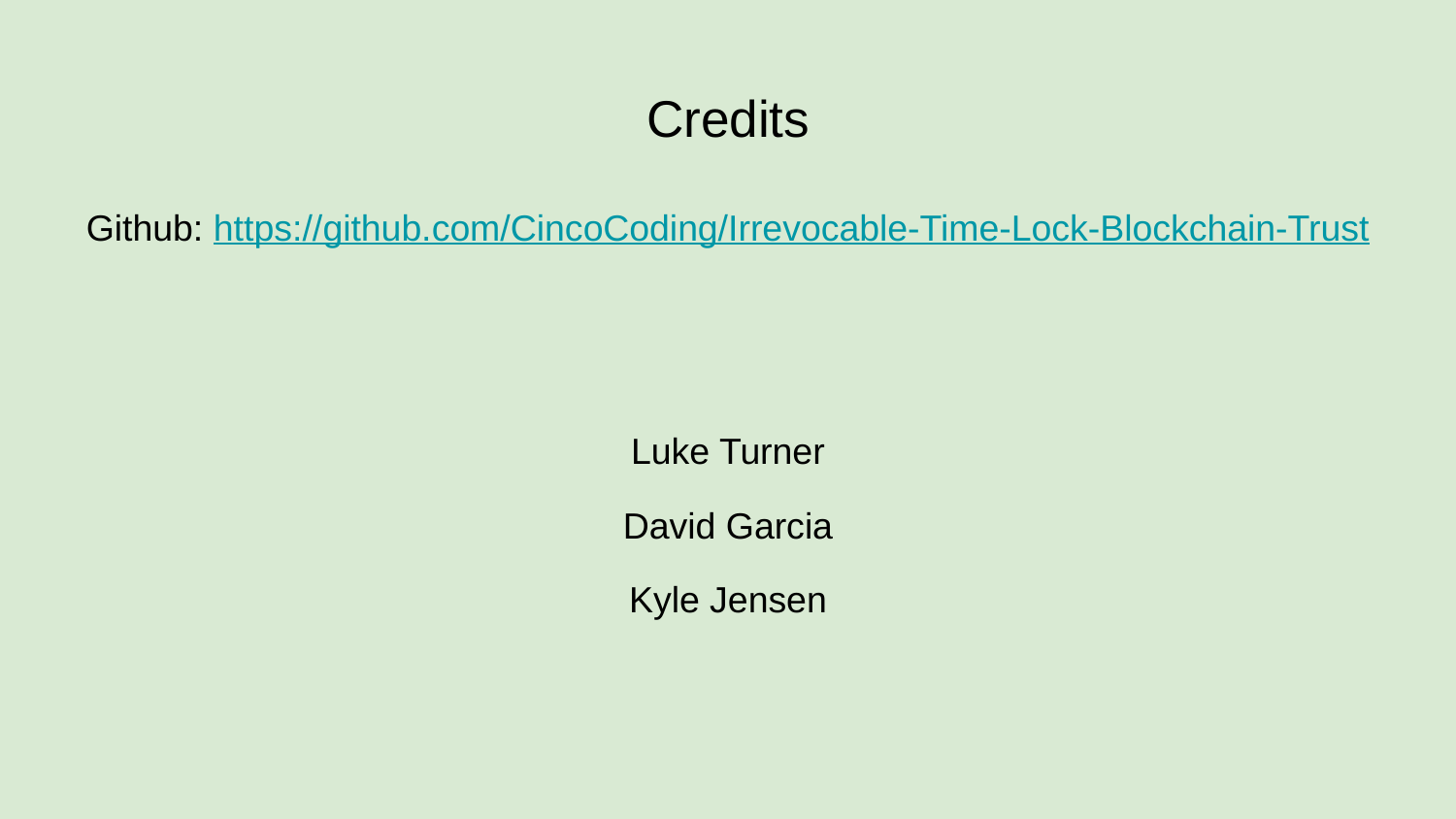

# Credits
Github: https://github.com/CincoCoding/Irrevocable-Time-Lock-Blockchain-Trust

Luke Turner
David Garcia
Kyle Jensen